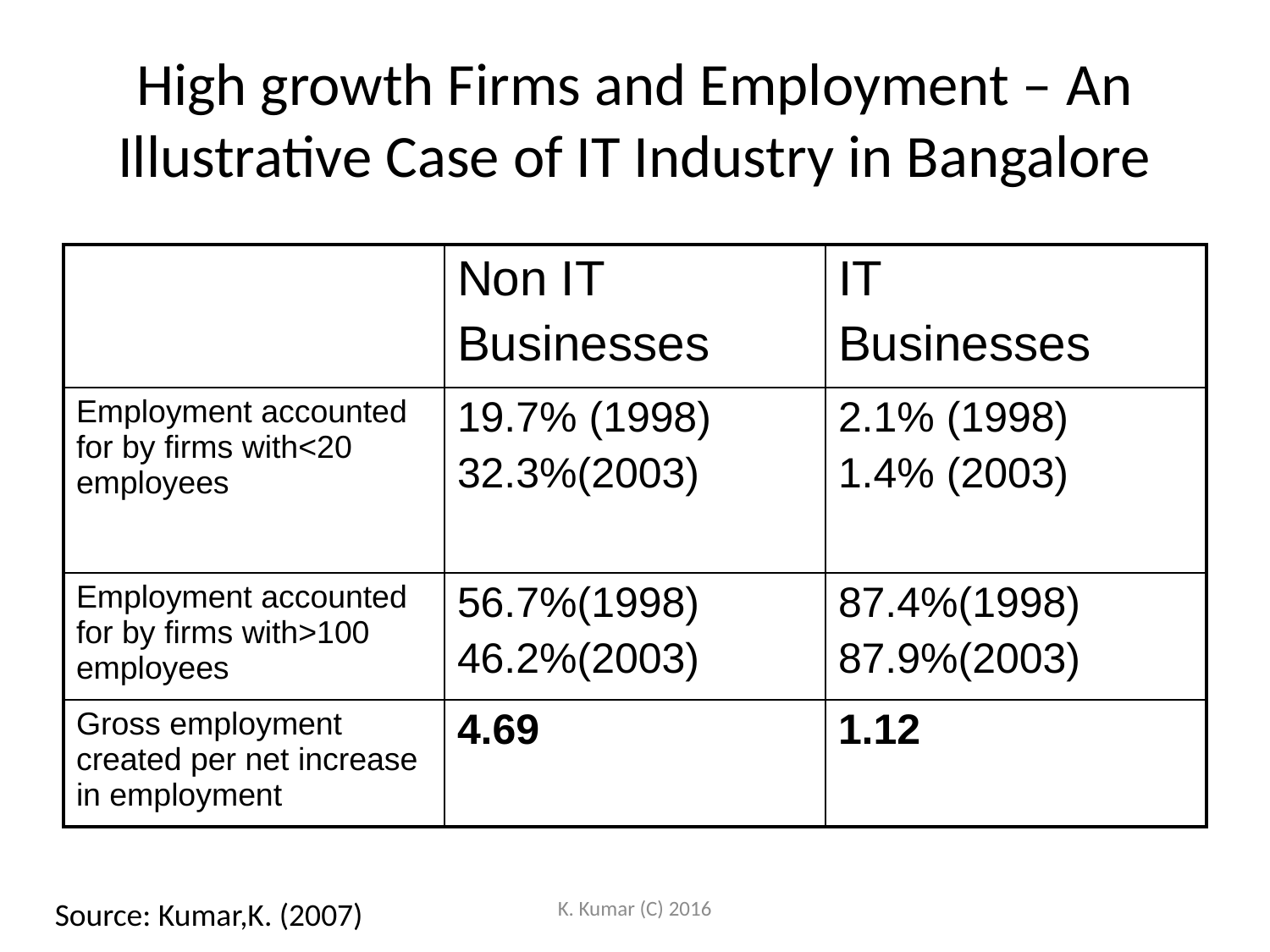

# High growth Firms and Employment – An Illustrative Case of IT Industry in Bangalore
|  | Non IT Businesses | IT Businesses |
| --- | --- | --- |
| Employment accounted for by firms with<20 employees | 19.7% (1998) 32.3%(2003) | 2.1% (1998) 1.4% (2003) |
| Employment accounted for by firms with>100 employees | 56.7%(1998) 46.2%(2003) | 87.4%(1998) 87.9%(2003) |
| Gross employment created per net increase in employment | 4.69 | 1.12 |
K. Kumar (C) 2016
Source: Kumar,K. (2007)